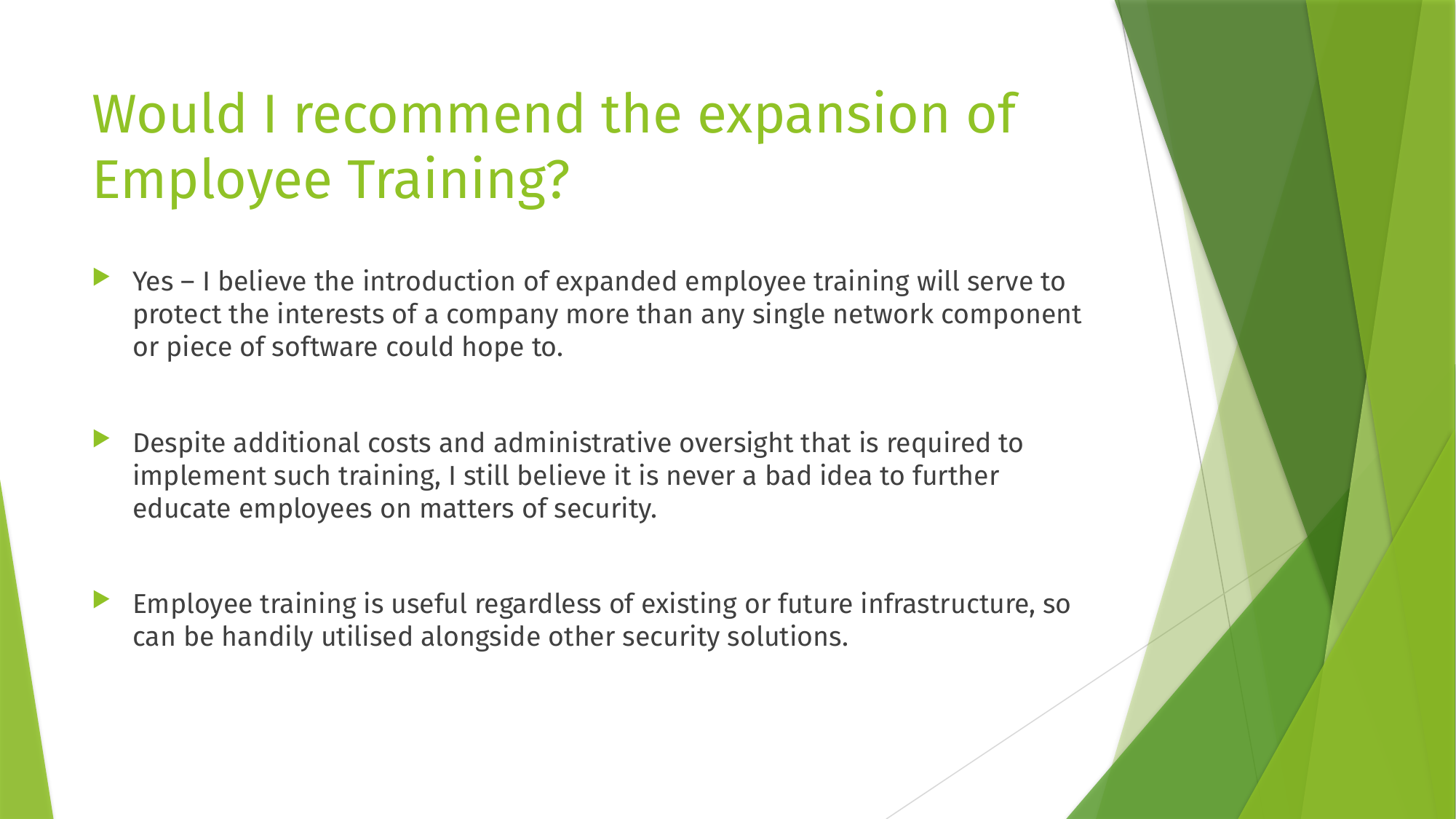

# Would I recommend the expansion of Employee Training?
Yes – I believe the introduction of expanded employee training will serve to protect the interests of a company more than any single network component or piece of software could hope to.

Despite additional costs and administrative oversight that is required to implement such training, I still believe it is never a bad idea to further educate employees on matters of security.

Employee training is useful regardless of existing or future infrastructure, so can be handily utilised alongside other security solutions.